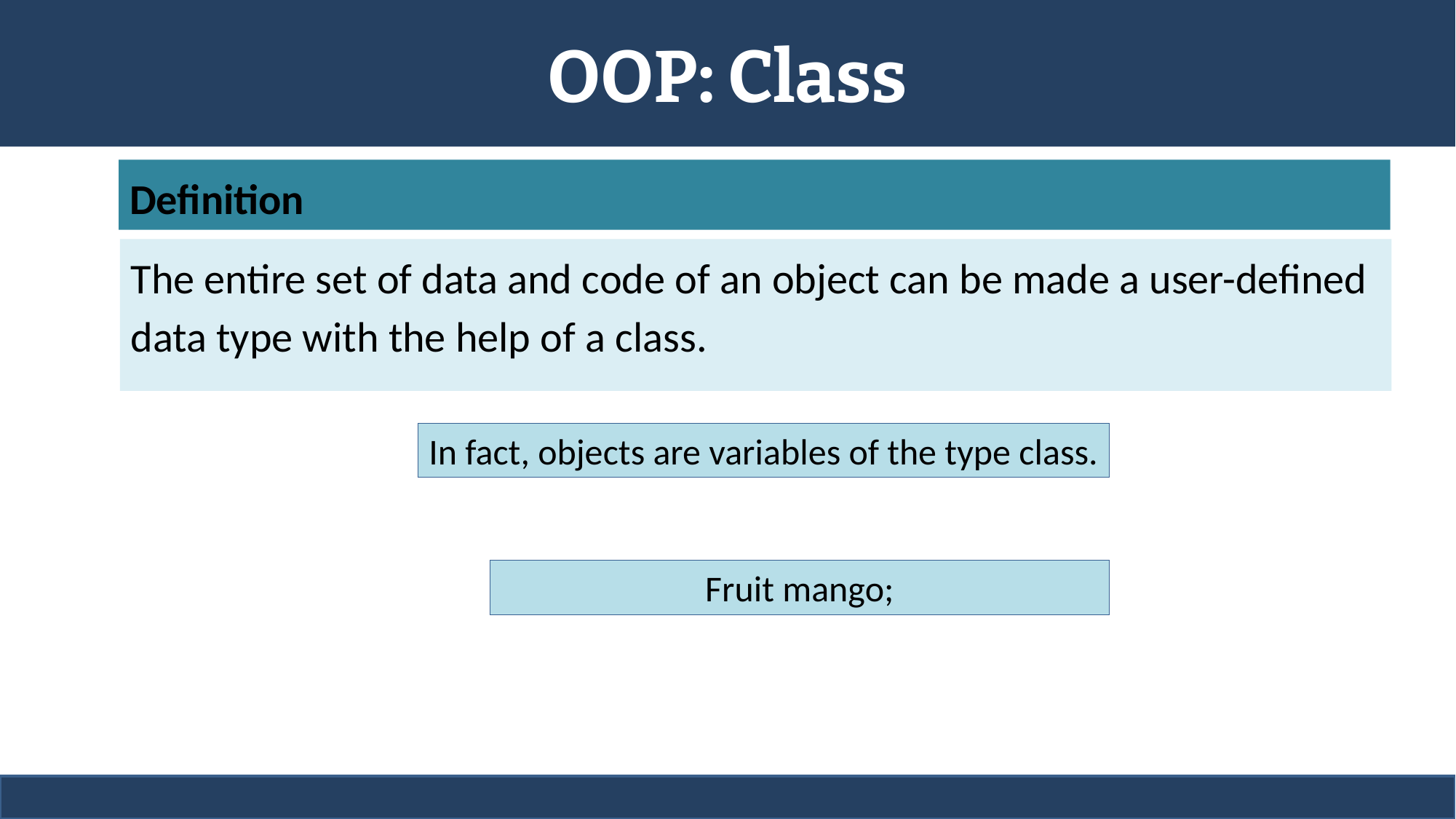

# OOP: Class
Definition
The entire set of data and code of an object can be made a user-defined data type with the help of a class.

In fact, objects are variables of the type class.
Fruit mango;